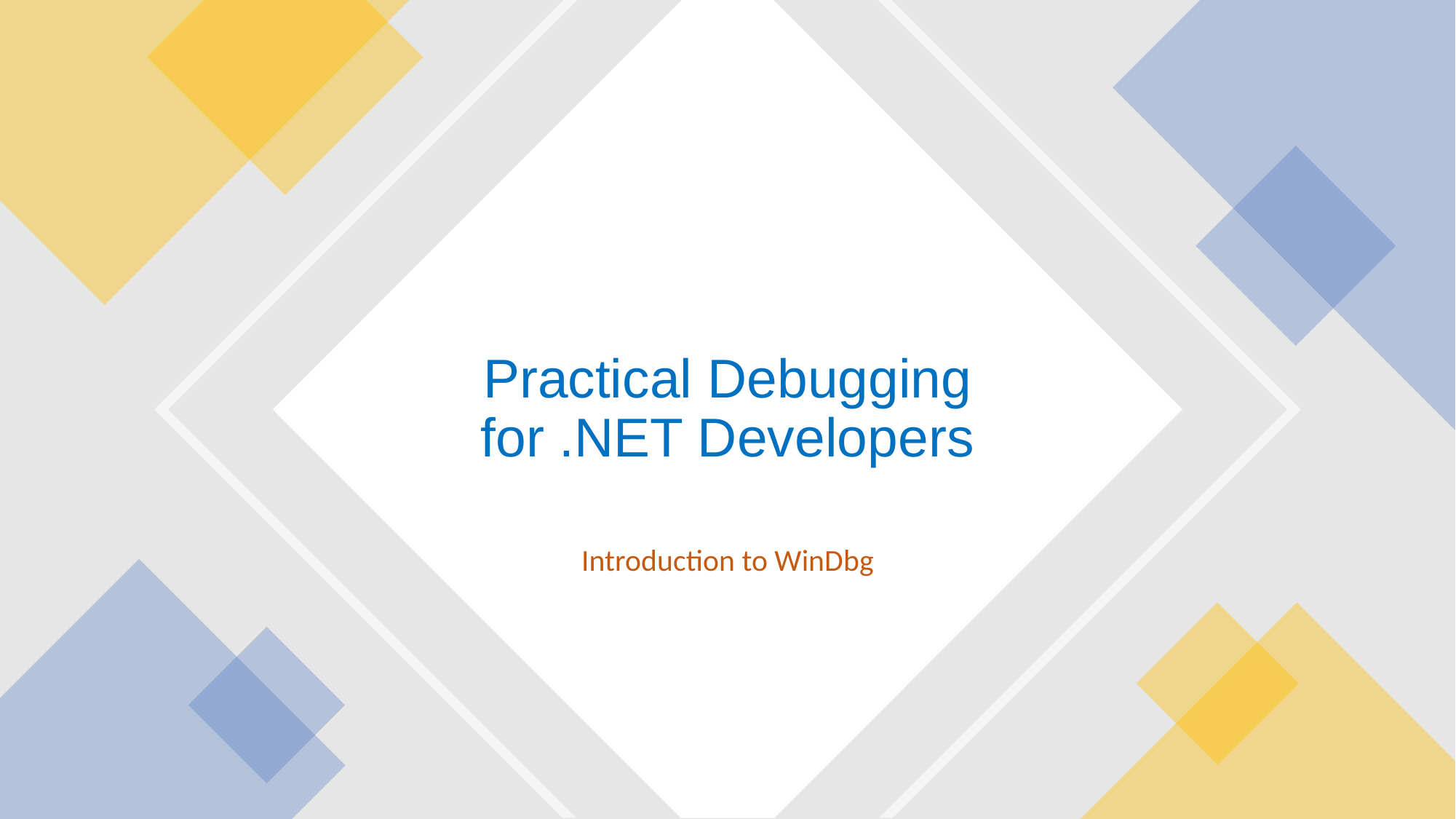

# Practical Debugging for .NET Developers
Introduction to WinDbg